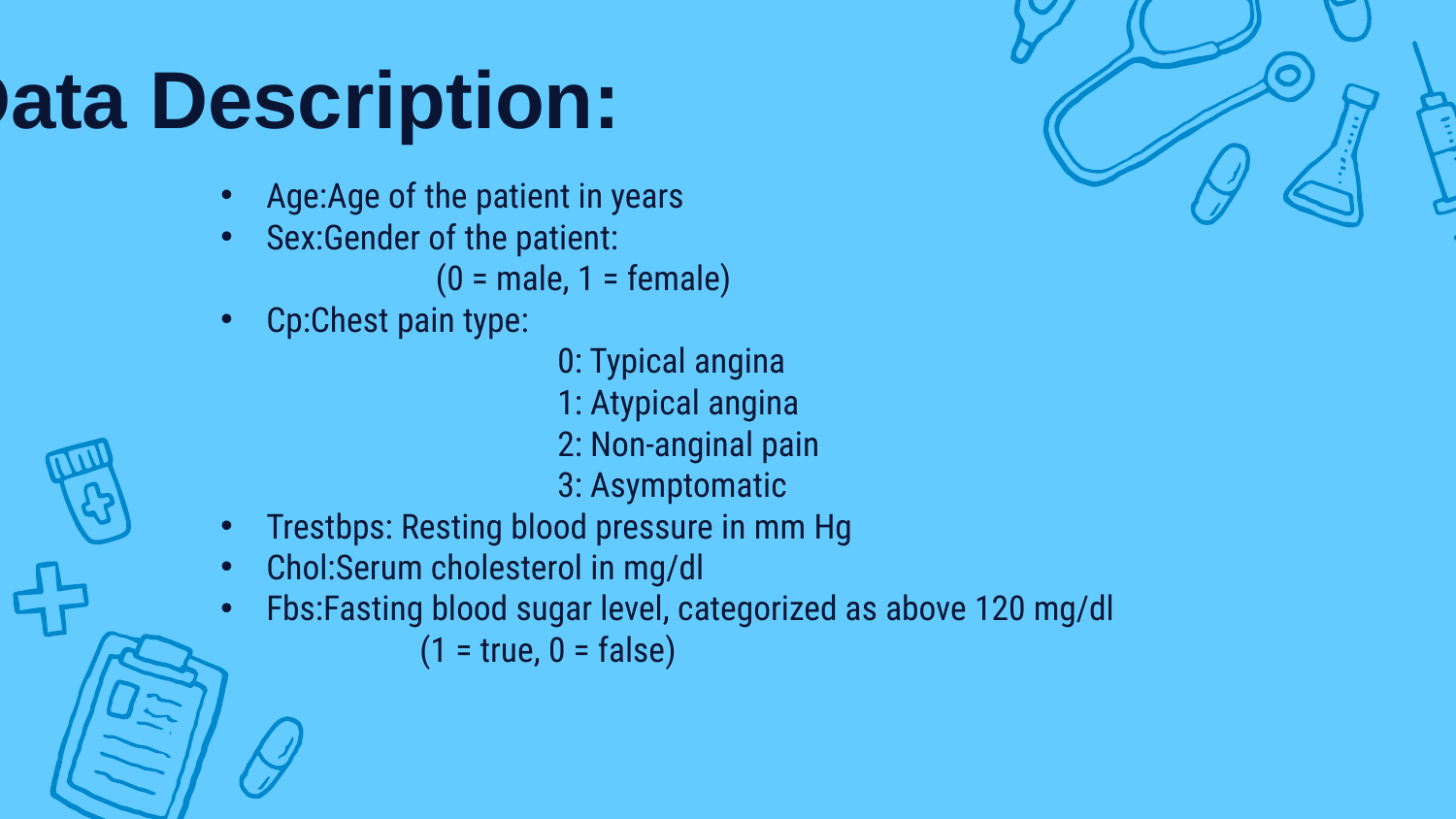

# Data Description:
Age:Age of the patient in years
Sex:Gender of the patient:                                                                             	   (0 = male, 1 = female)
Cp:Chest pain type:
		0: Typical angina
		1: Atypical angina
		2: Non-anginal pain
		3: Asymptomatic
Trestbps: Resting blood pressure in mm Hg
Chol:Serum cholesterol in mg/dl
Fbs:Fasting blood sugar level, categorized as above 120 mg/dl          	 (1 = true, 0 = false)